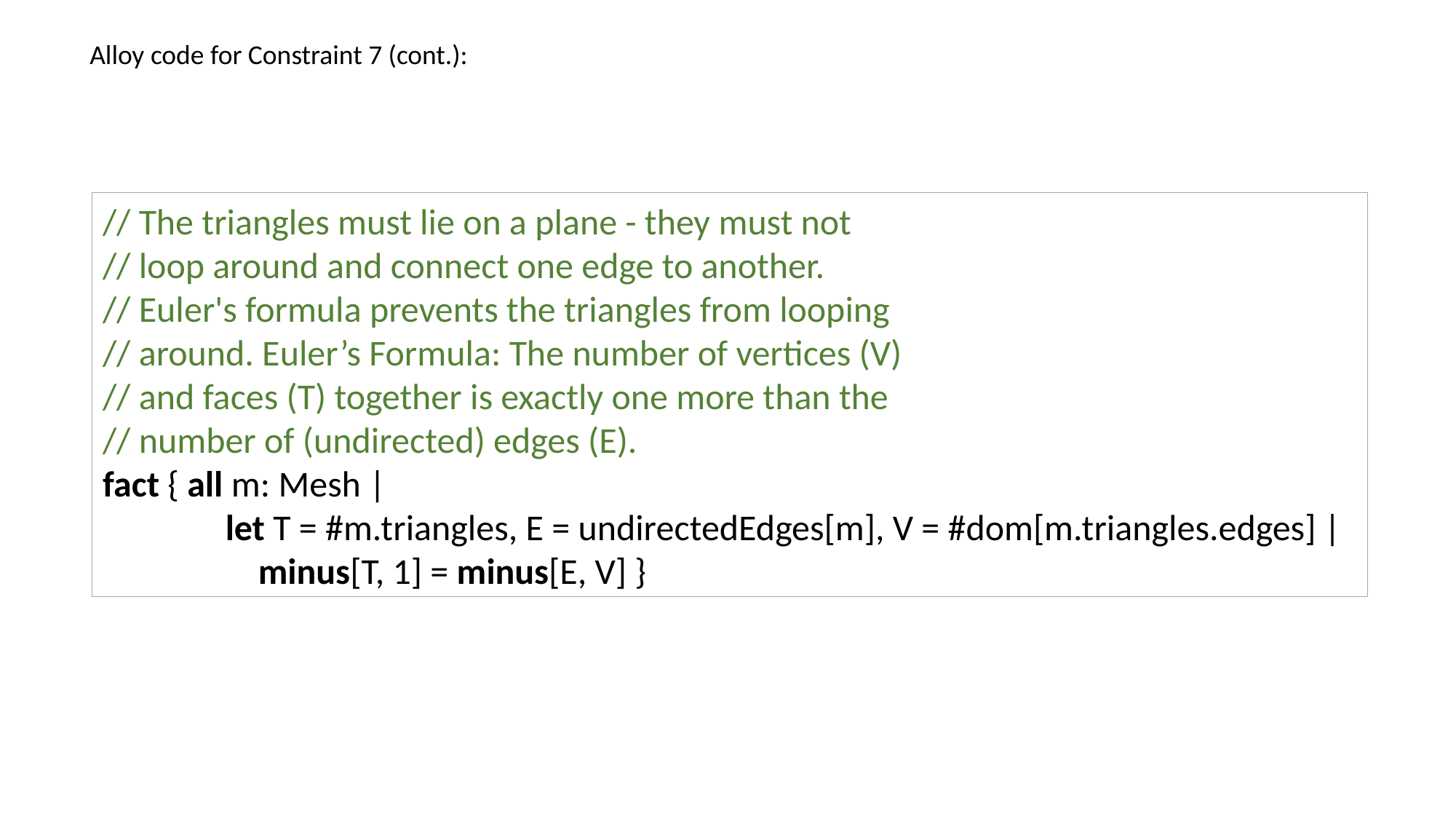

Alloy code for Constraint 7 (cont.):
// The triangles must lie on a plane - they must not
// loop around and connect one edge to another.
// Euler's formula prevents the triangles from looping
// around. Euler’s Formula: The number of vertices (V)
// and faces (T) together is exactly one more than the
// number of (undirected) edges (E).
fact { all m: Mesh |
               let T = #m.triangles, E = undirectedEdges[m], V = #dom[m.triangles.edges] |
                   minus[T, 1] = minus[E, V] }